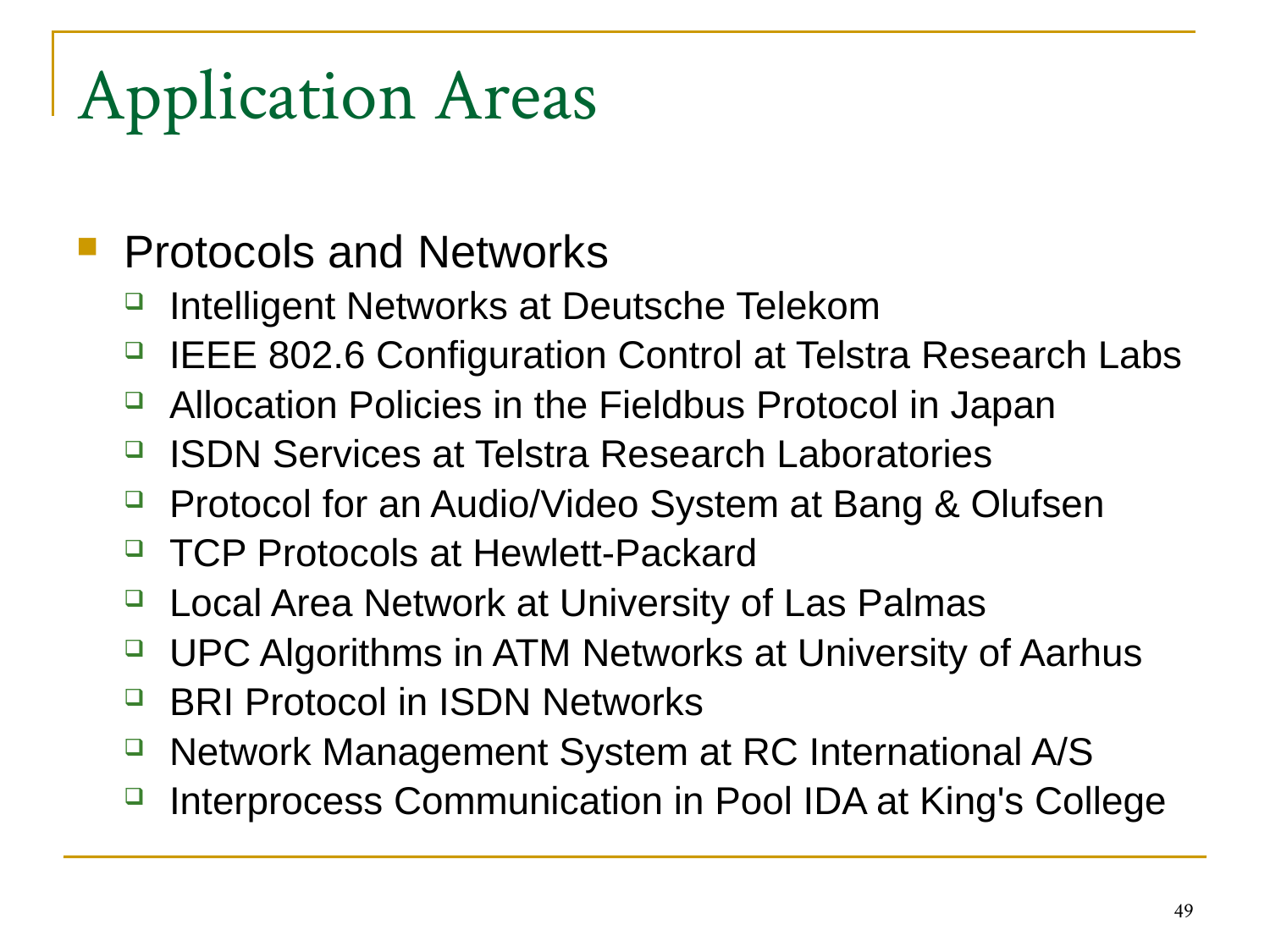

# Application Areas
Protocols and Networks
Intelligent Networks at Deutsche Telekom
IEEE 802.6 Configuration Control at Telstra Research Labs
Allocation Policies in the Fieldbus Protocol in Japan
ISDN Services at Telstra Research Laboratories
Protocol for an Audio/Video System at Bang & Olufsen
TCP Protocols at Hewlett-Packard
Local Area Network at University of Las Palmas
UPC Algorithms in ATM Networks at University of Aarhus
BRI Protocol in ISDN Networks
Network Management System at RC International A/S
Interprocess Communication in Pool IDA at King's College
49